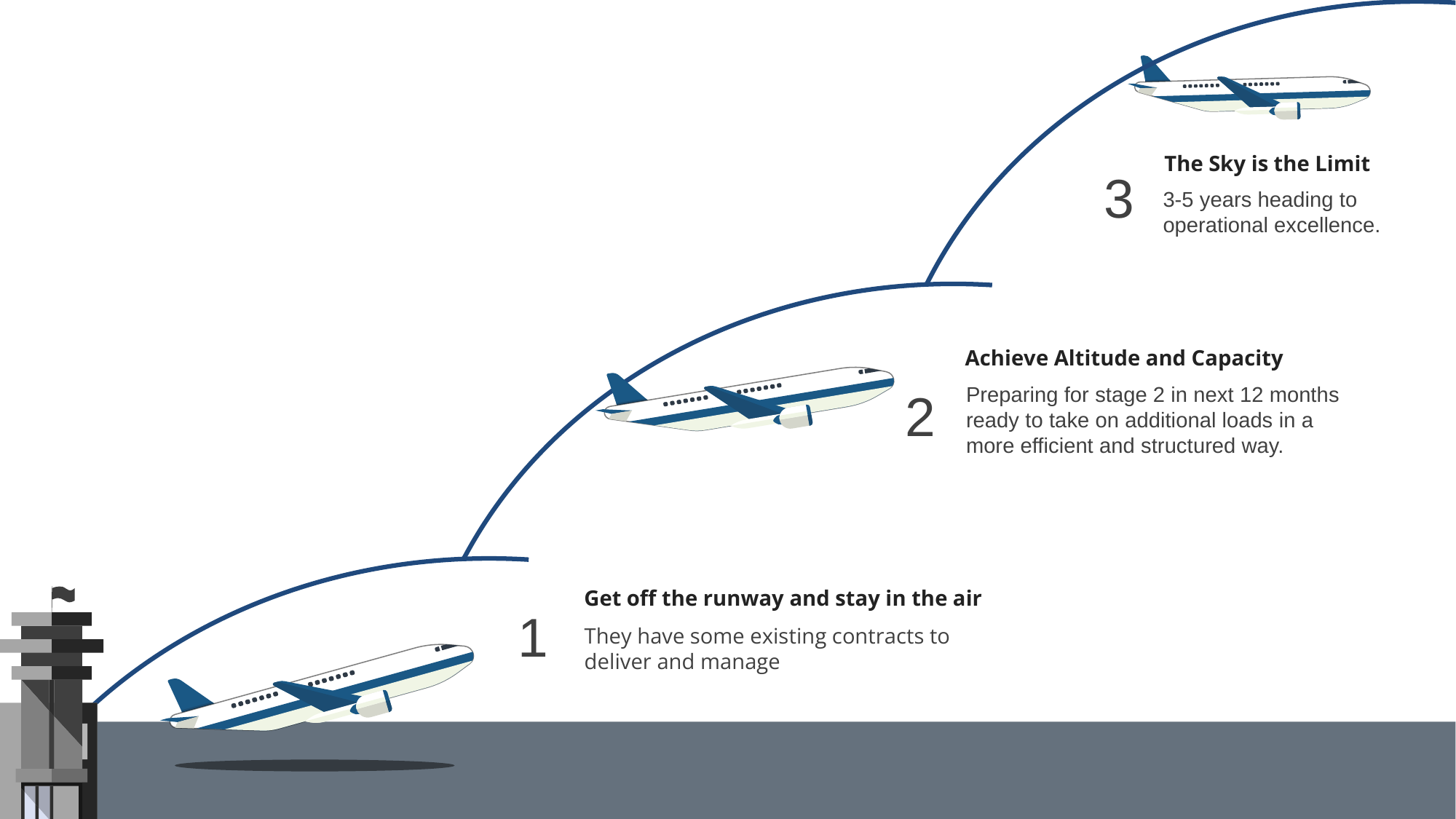

The Sky is the Limit
3
3-5 years heading to operational excellence.
Achieve Altitude and Capacity

2
Preparing for stage 2 in next 12 months ready to take on additional loads in a more efficient and structured way.
Get off the runway and stay in the air

1
They have some existing contracts to deliver and manage